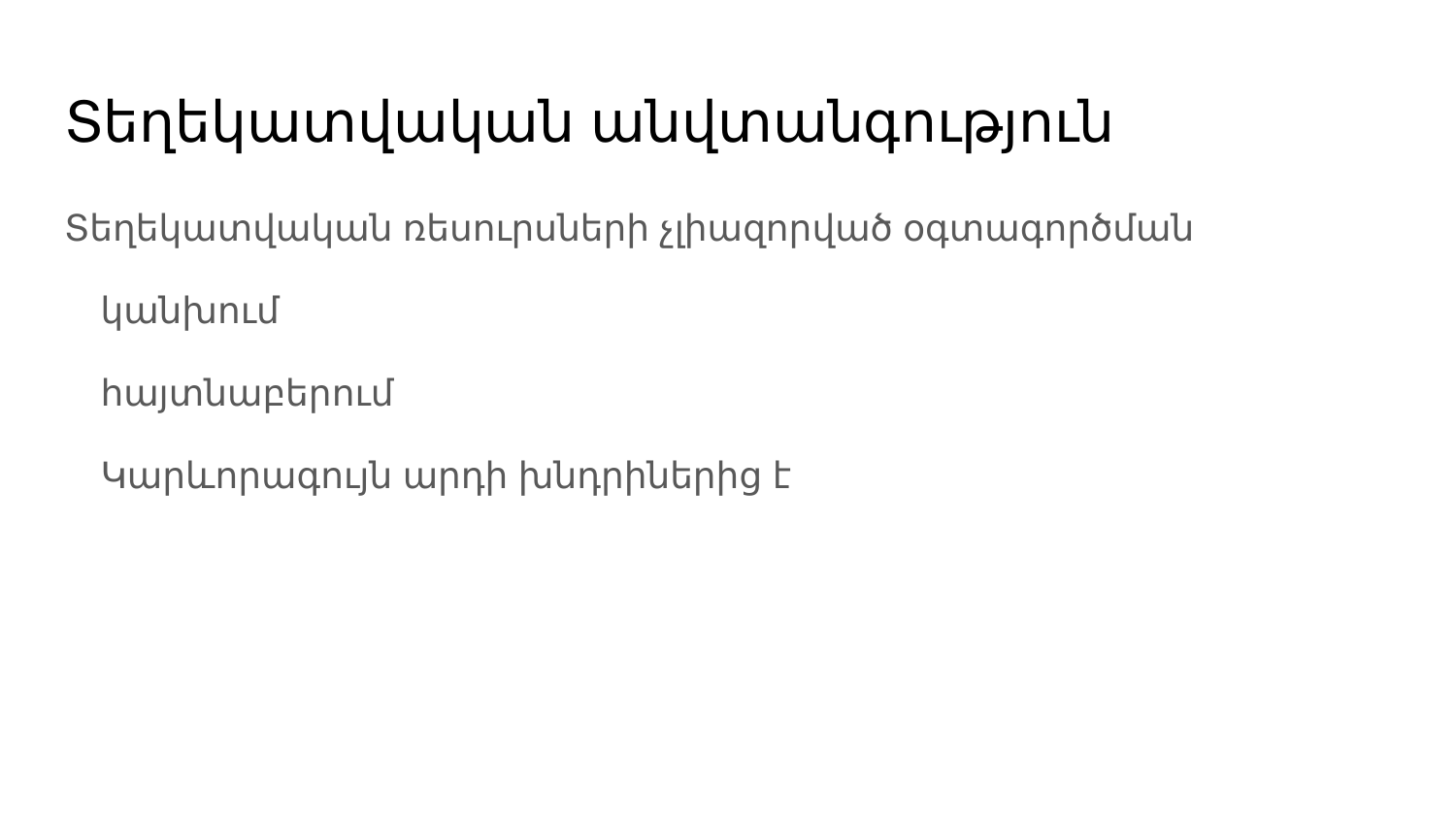

# Տեղեկատվական անվտանգություն
Տեղեկատվական ռեսուրսների չլիազորված օգտագործման
կանխում
հայտնաբերում
Կարևորագույն արդի խնդրիներից է